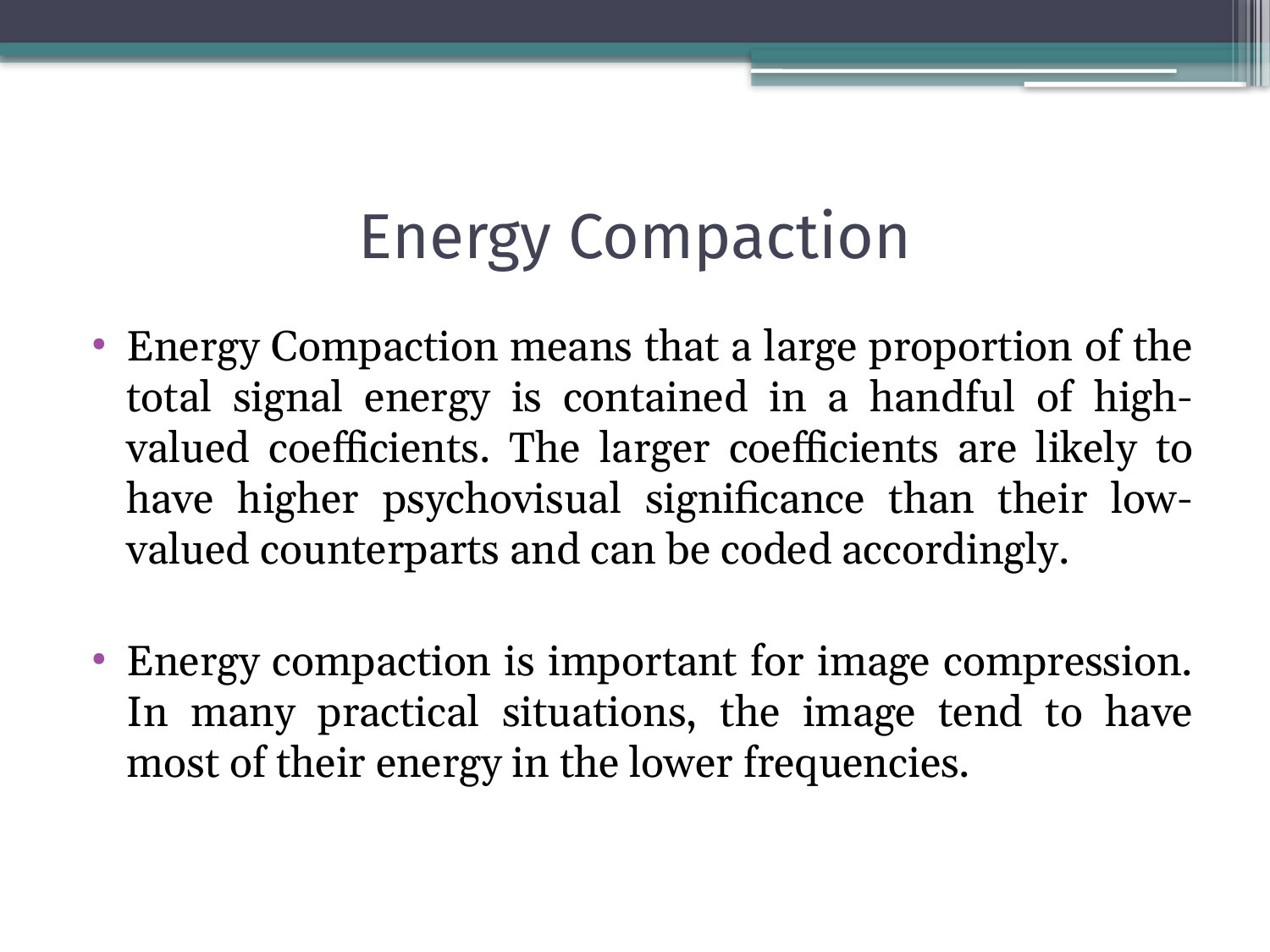

# Energy Compaction
Energy Compaction means that a large proportion of the total signal energy is contained in a handful of high-valued coefficients. The larger coefficients are likely to have higher psychovisual significance than their low-valued counterparts and can be coded accordingly.

Energy compaction is important for image compression. In many practical situations, the image tend to have most of their energy in the lower frequencies.